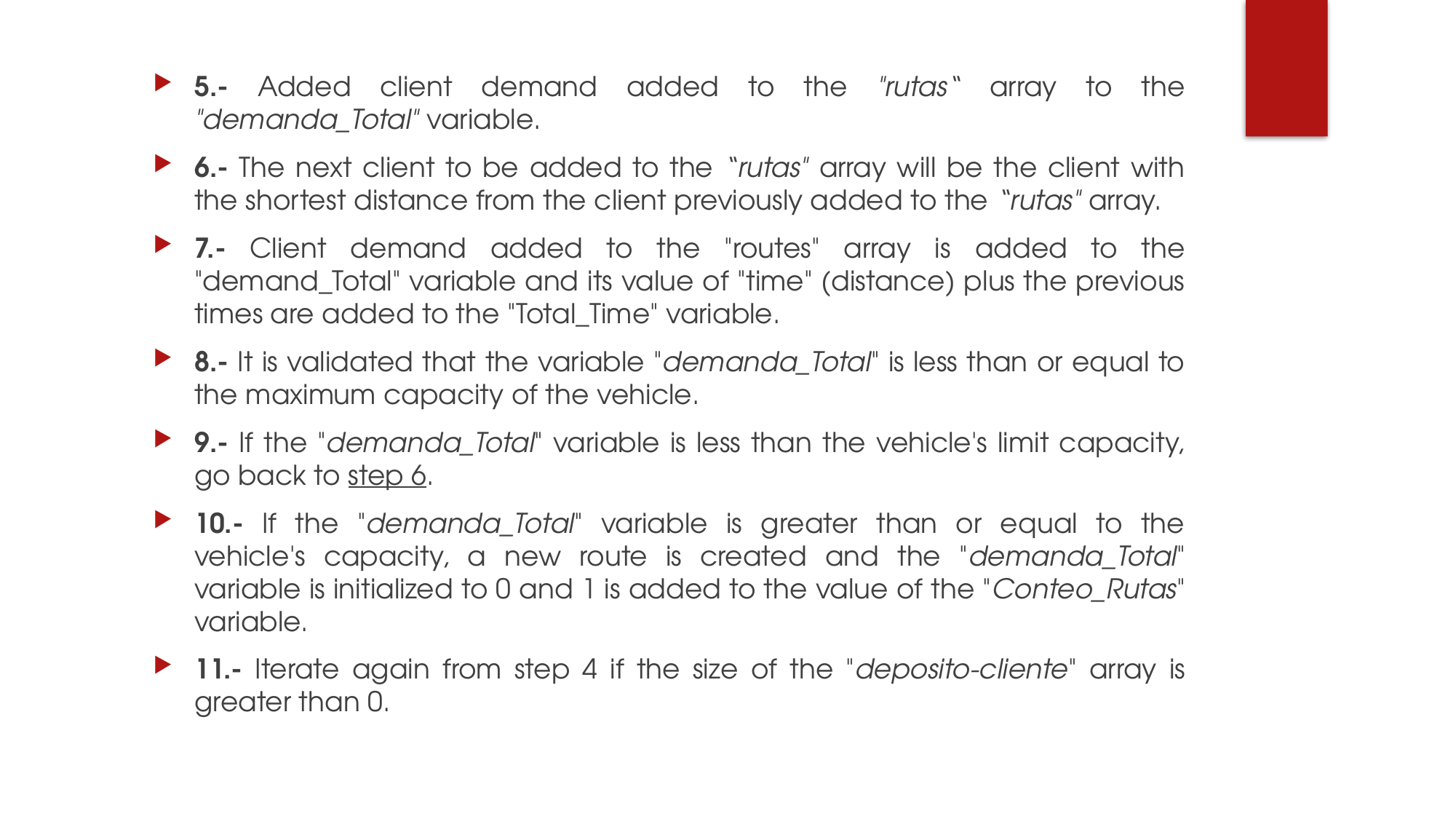

5.- Added client demand added to the "rutas“ array to the "demanda_Total" variable.
6.- The next client to be added to the “rutas" array will be the client with the shortest distance from the client previously added to the “rutas" array.
7.- Client demand added to the "routes" array is ​​added to the "demand_Total" variable and its value of "time" (distance) plus the previous times are added to the "Total_Time" variable.
8.- It is validated that the variable "demanda_Total" is less than or equal to the maximum capacity of the vehicle.
9.- If the "demanda_Total" variable is less than the vehicle's limit capacity, go back to step 6.
10.- If the "demanda_Total" variable is greater than or equal to the vehicle's capacity, a new route is created and the "demanda_Total" variable is initialized to 0 and 1 is added to the value of the "Conteo_Rutas" variable.
11.- Iterate again from step 4 if the size of the "deposito-cliente" array is greater than 0.